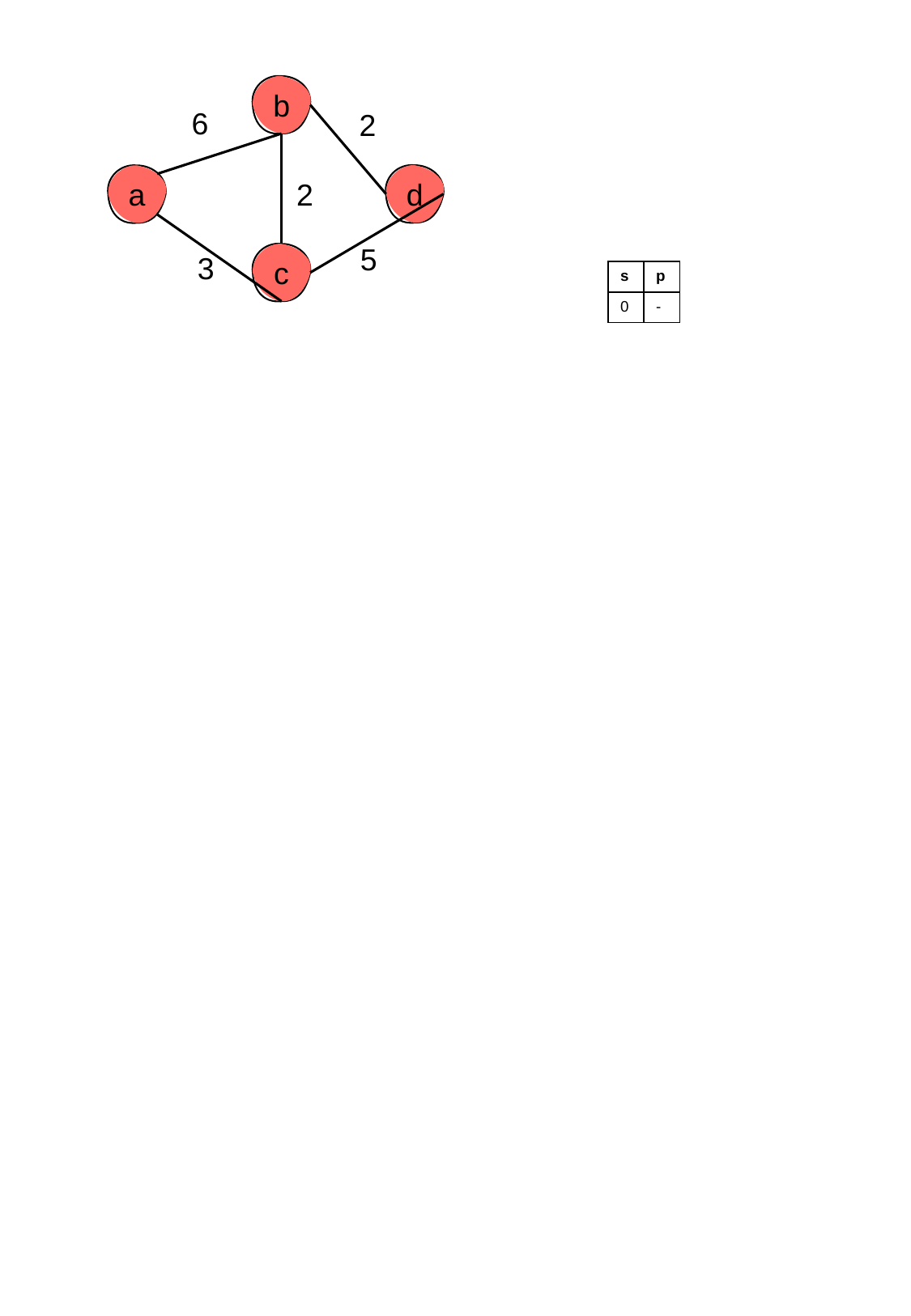

b
6
2
d
a
2
5
3
c
| s | p |
| --- | --- |
| 0 | - |